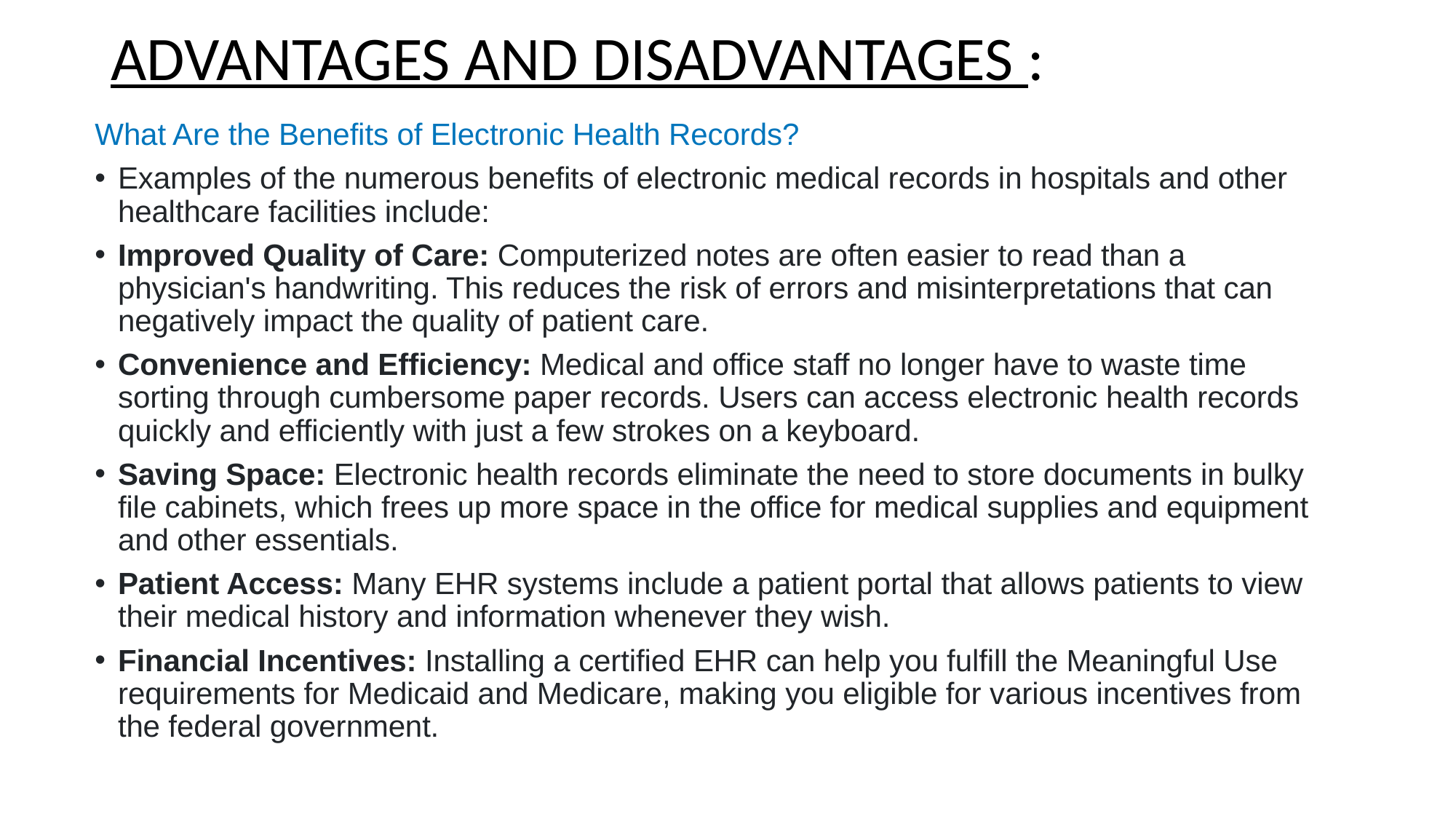

# ADVANTAGES AND DISADVANTAGES :
What Are the Benefits of Electronic Health Records?
Examples of the numerous benefits of electronic medical records in hospitals and other healthcare facilities include:
Improved Quality of Care: Computerized notes are often easier to read than a physician's handwriting. This reduces the risk of errors and misinterpretations that can negatively impact the quality of patient care.
Convenience and Efficiency: Medical and office staff no longer have to waste time sorting through cumbersome paper records. Users can access electronic health records quickly and efficiently with just a few strokes on a keyboard.
Saving Space: Electronic health records eliminate the need to store documents in bulky file cabinets, which frees up more space in the office for medical supplies and equipment and other essentials.
Patient Access: Many EHR systems include a patient portal that allows patients to view their medical history and information whenever they wish.
Financial Incentives: Installing a certified EHR can help you fulfill the Meaningful Use requirements for Medicaid and Medicare, making you eligible for various incentives from the federal government.